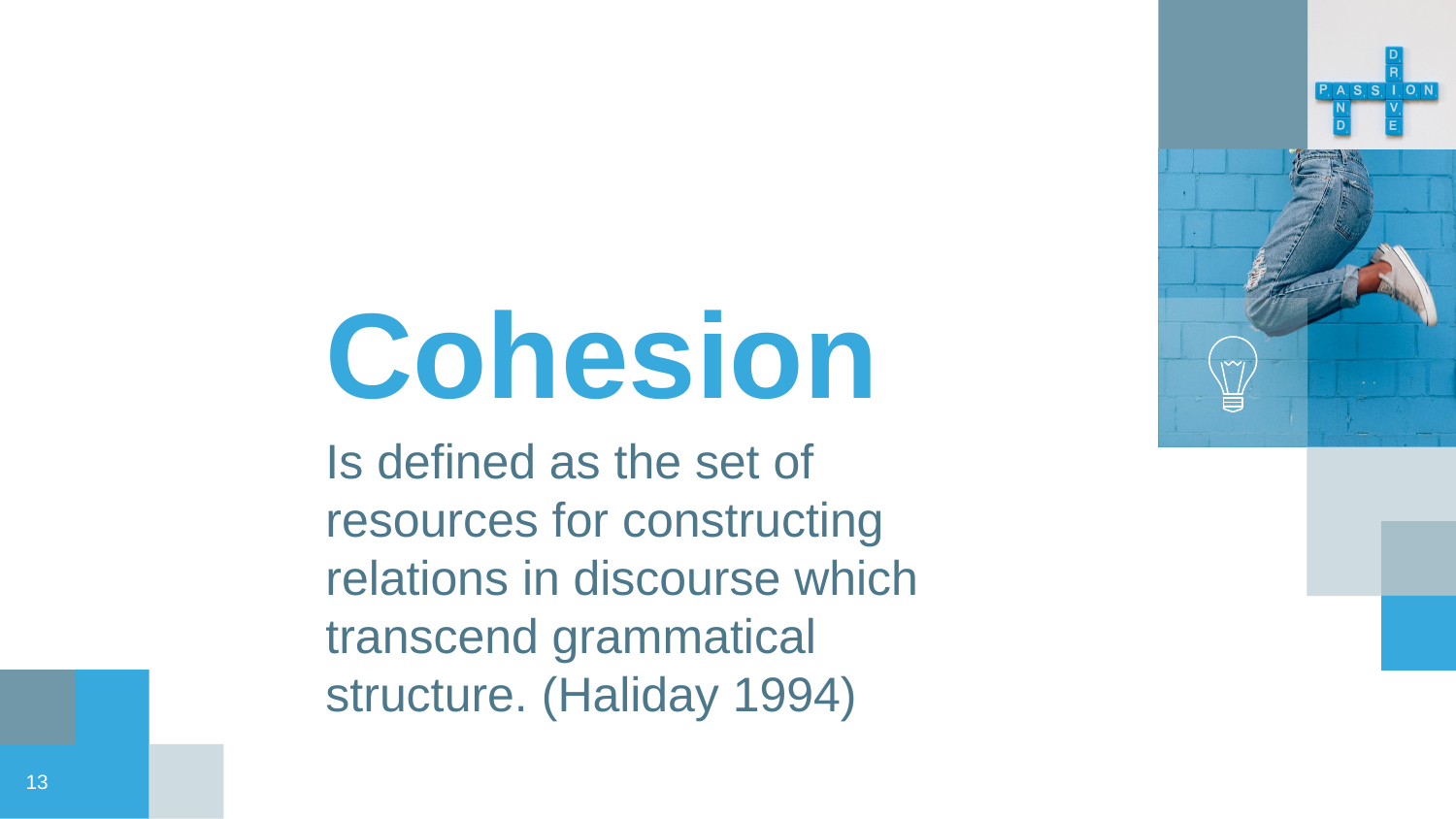

Cohesion
Is defined as the set of resources for constructing relations in discourse which transcend grammatical structure. (Haliday 1994)
13